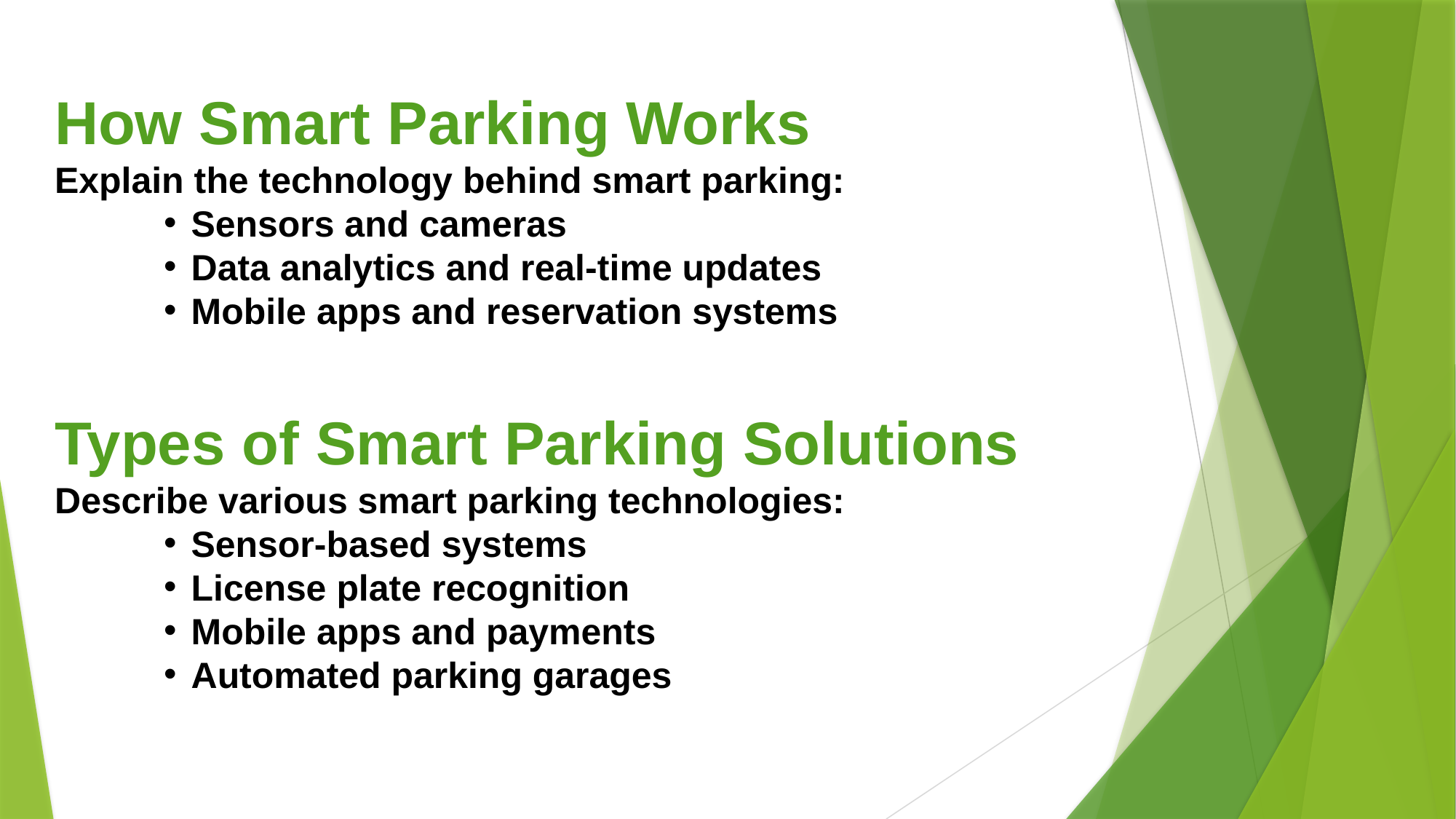

How Smart Parking Works
Explain the technology behind smart parking:
Sensors and cameras
Data analytics and real-time updates
Mobile apps and reservation systems
Types of Smart Parking Solutions
Describe various smart parking technologies:
Sensor-based systems
License plate recognition
Mobile apps and payments
Automated parking garages